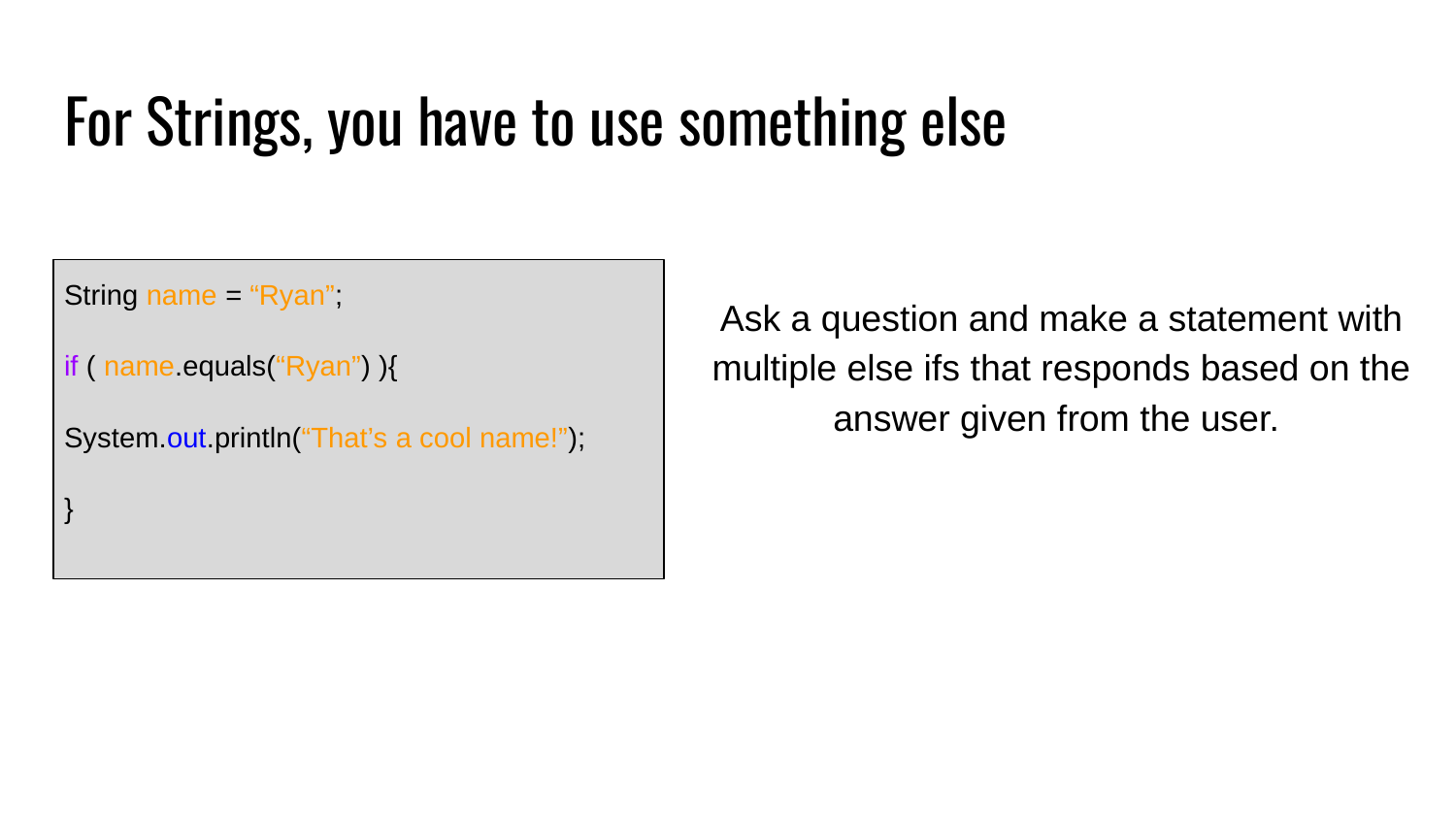

# For Strings, you have to use something else
String name = “Ryan”;
if ( name.equals(“Ryan”) ){
System.out.println(“That’s a cool name!”);
}

Ask a question and make a statement with multiple else ifs that responds based on the answer given from the user.